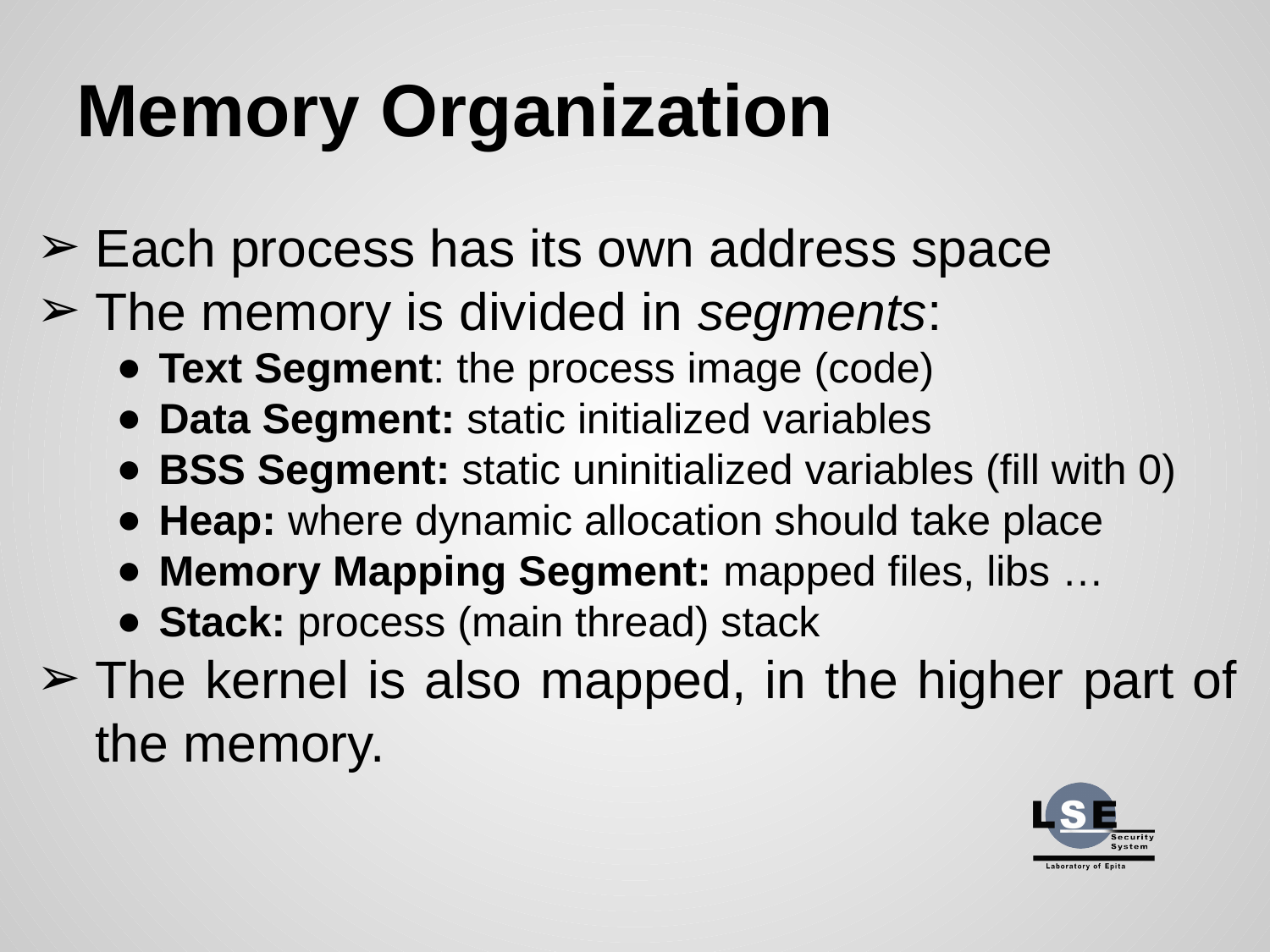

# Memory Organization
Each process has its own address space
The memory is divided in segments:
Text Segment: the process image (code)
Data Segment: static initialized variables
BSS Segment: static uninitialized variables (fill with 0)
Heap: where dynamic allocation should take place
Memory Mapping Segment: mapped files, libs …
Stack: process (main thread) stack
The kernel is also mapped, in the higher part of the memory.